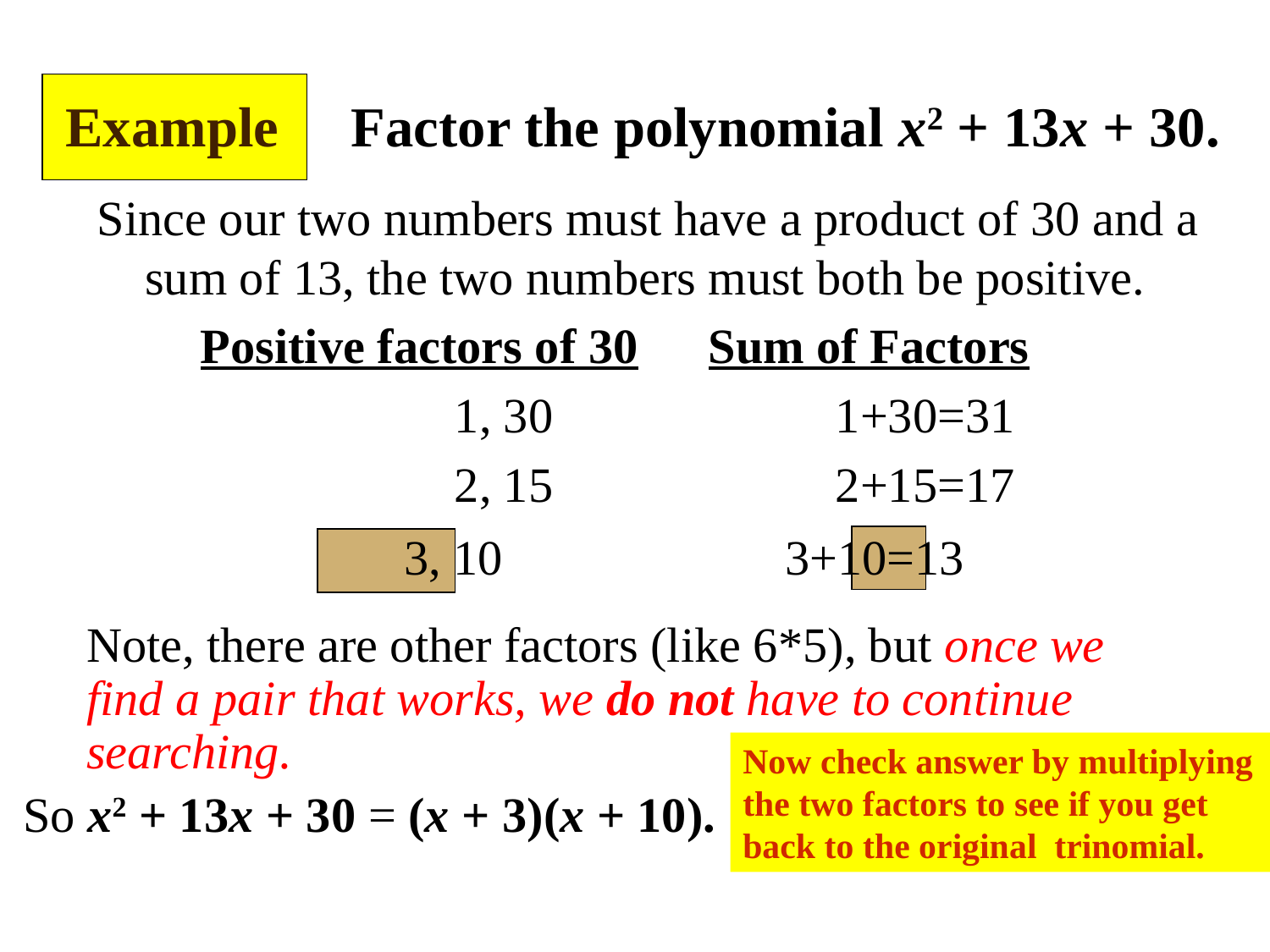

Example
Factor the polynomial x2 + 13x + 30.
Since our two numbers must have a product of 30 and a sum of 13, the two numbers must both be positive.
	Positive factors of 30	Sum of Factors
			1, 30			1+30=31
			2, 15			2+15=17
		3, 10			3+10=13

Note, there are other factors (like 6*5), but once we find a pair that works, we do not have to continue searching.
So x2 + 13x + 30 = (x + 3)(x + 10).
Now check answer by multiplying the two factors to see if you get back to the original  trinomial.